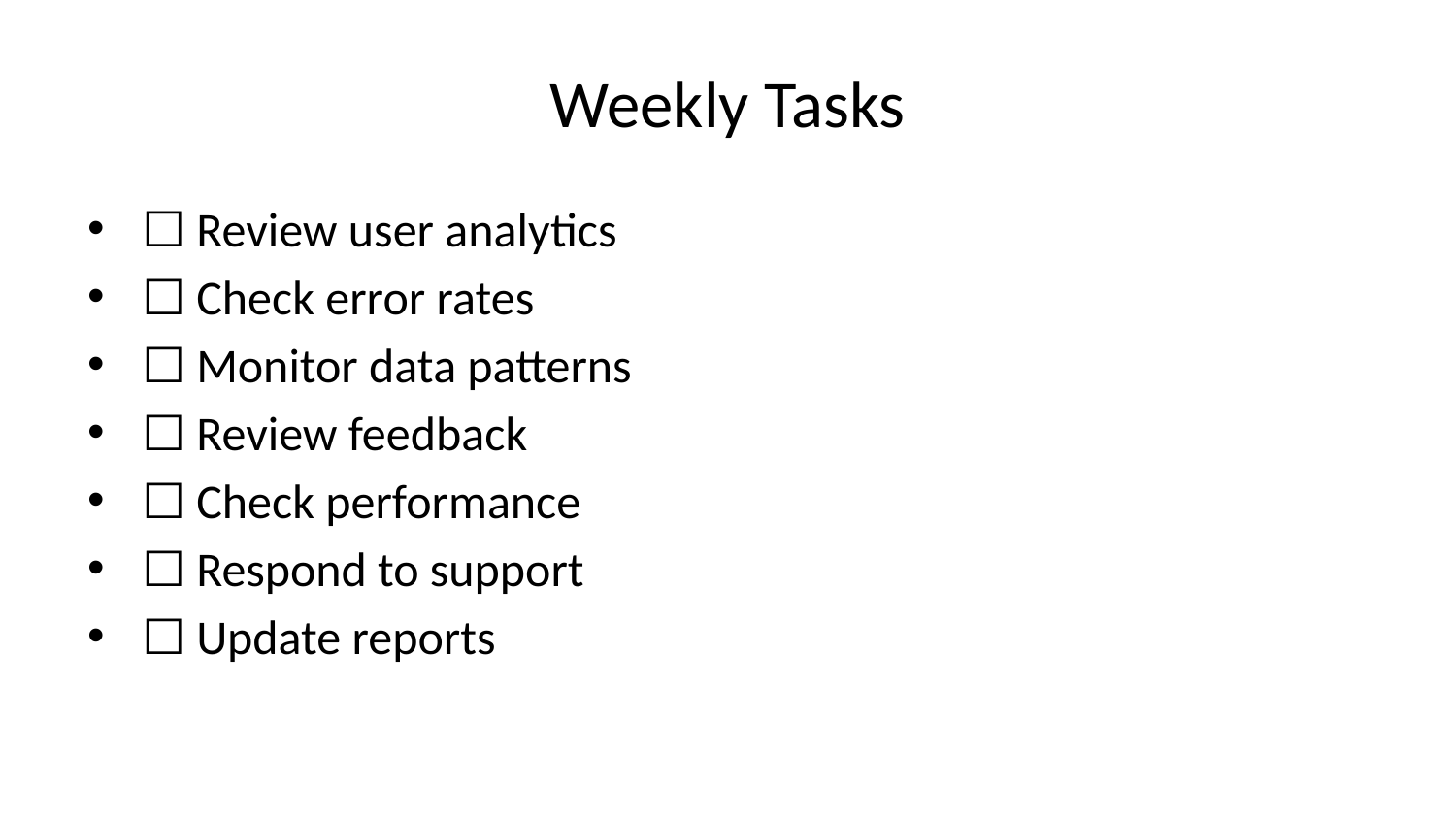

# Weekly Tasks
☐ Review user analytics
☐ Check error rates
☐ Monitor data patterns
☐ Review feedback
☐ Check performance
☐ Respond to support
☐ Update reports